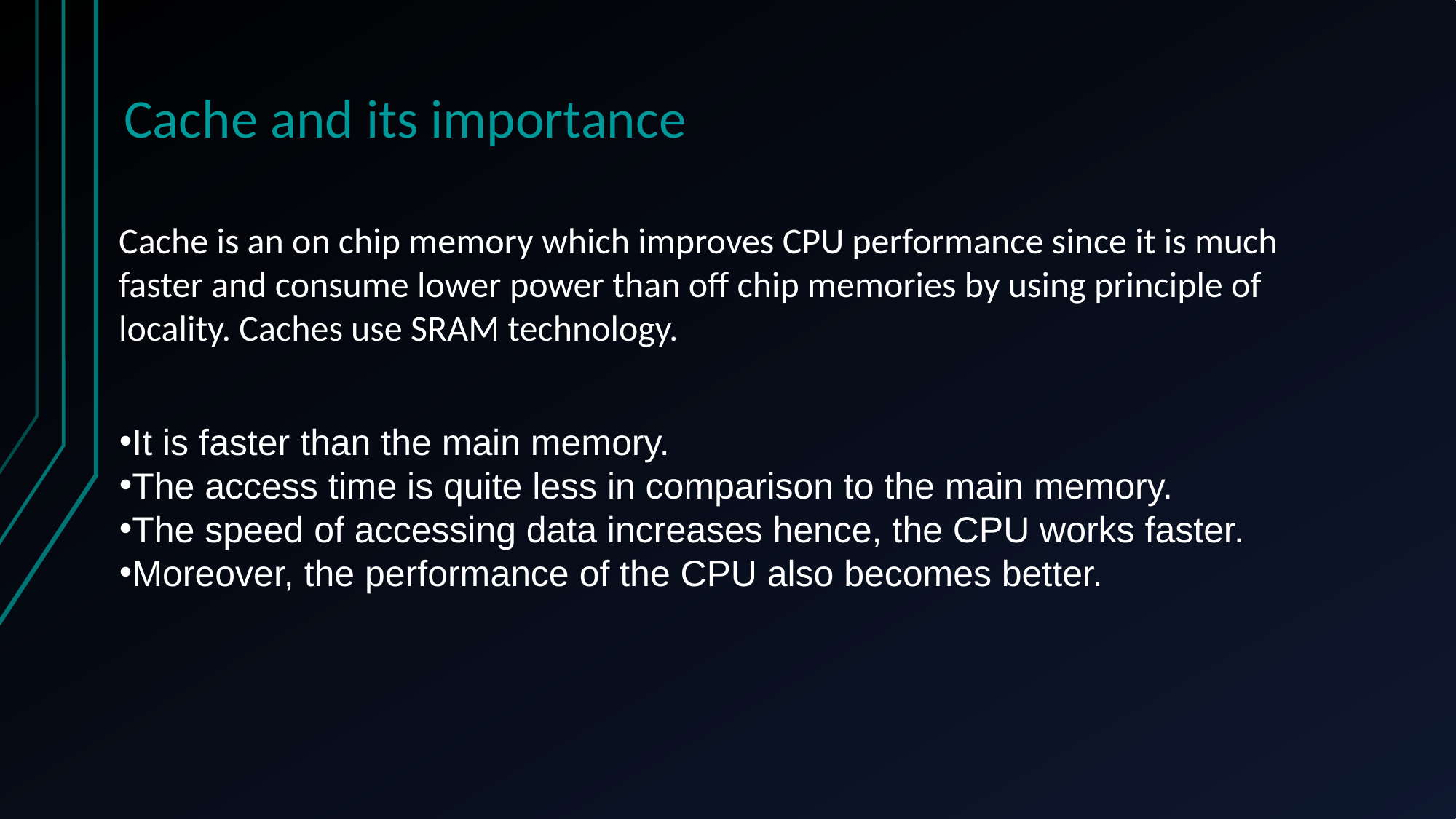

# Cache and its importance
Cache is an on chip memory which improves CPU performance since it is much faster and consume lower power than off chip memories by using principle of locality. Caches use SRAM technology.
It is faster than the main memory.
The access time is quite less in comparison to the main memory.
The speed of accessing data increases hence, the CPU works faster.
Moreover, the performance of the CPU also becomes better.